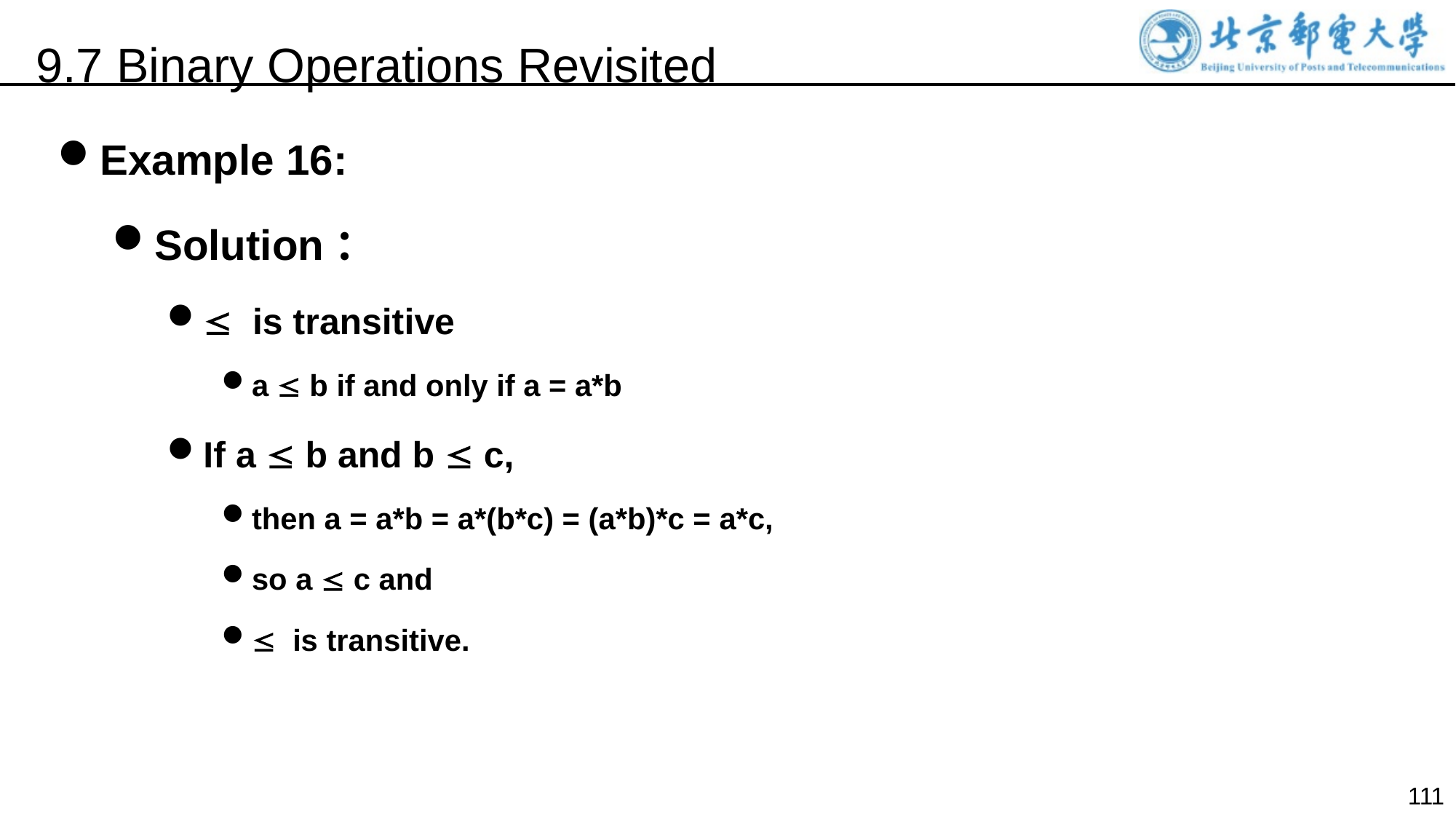

9.7 Binary Operations Revisited
Example 16:
Solution：
≤  is transitive
a ≤ b if and only if a = a*b
If a ≤ b and b ≤ c,
then a = a*b = a*(b*c) = (a*b)*c = a*c,
so a ≤ c and
≤  is transitive.